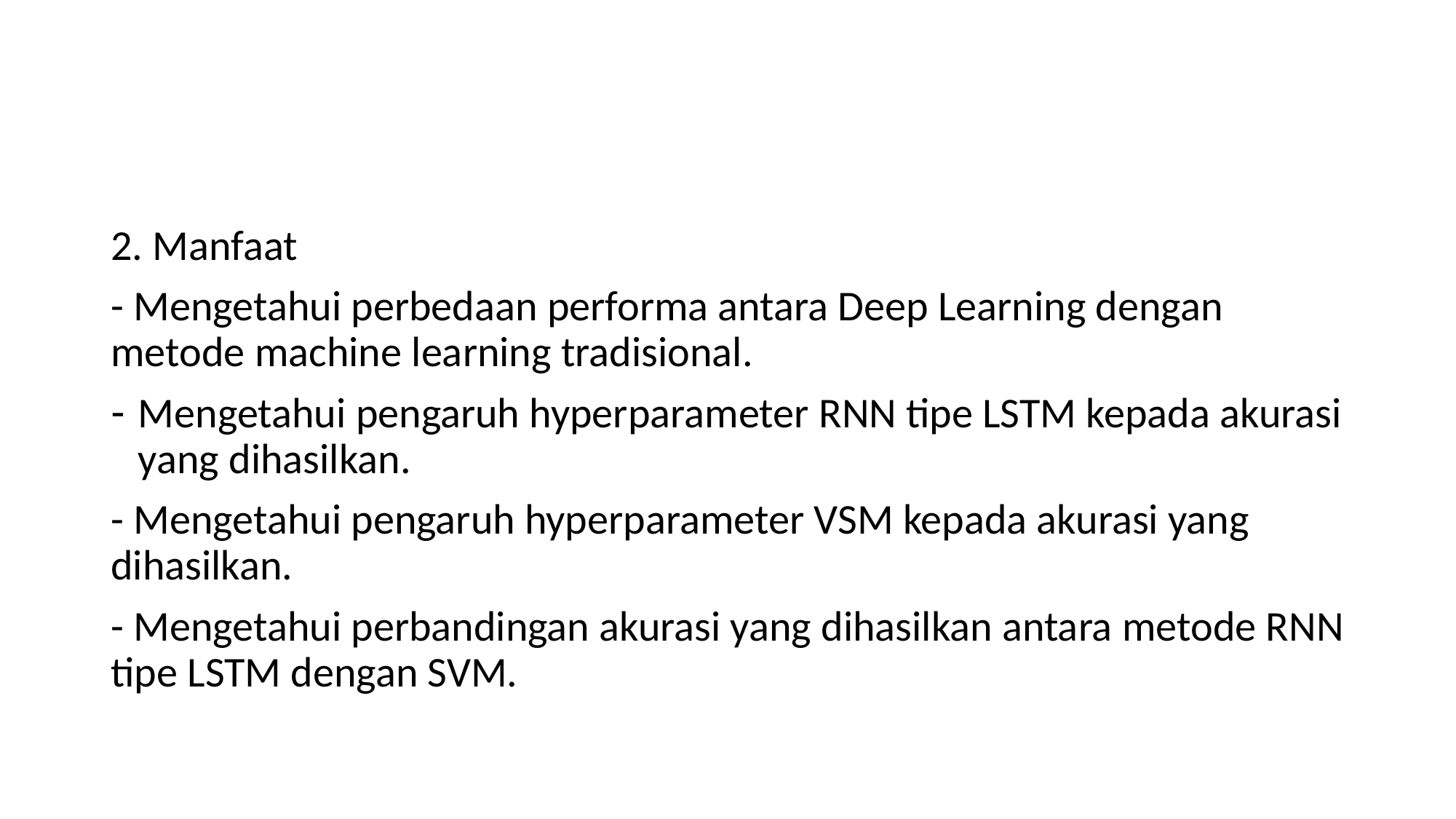

#
2. Manfaat
- Mengetahui perbedaan performa antara Deep Learning dengan metode machine learning tradisional.
Mengetahui pengaruh hyperparameter RNN tipe LSTM kepada akurasi yang dihasilkan.
- Mengetahui pengaruh hyperparameter VSM kepada akurasi yang dihasilkan.
- Mengetahui perbandingan akurasi yang dihasilkan antara metode RNN tipe LSTM dengan SVM.